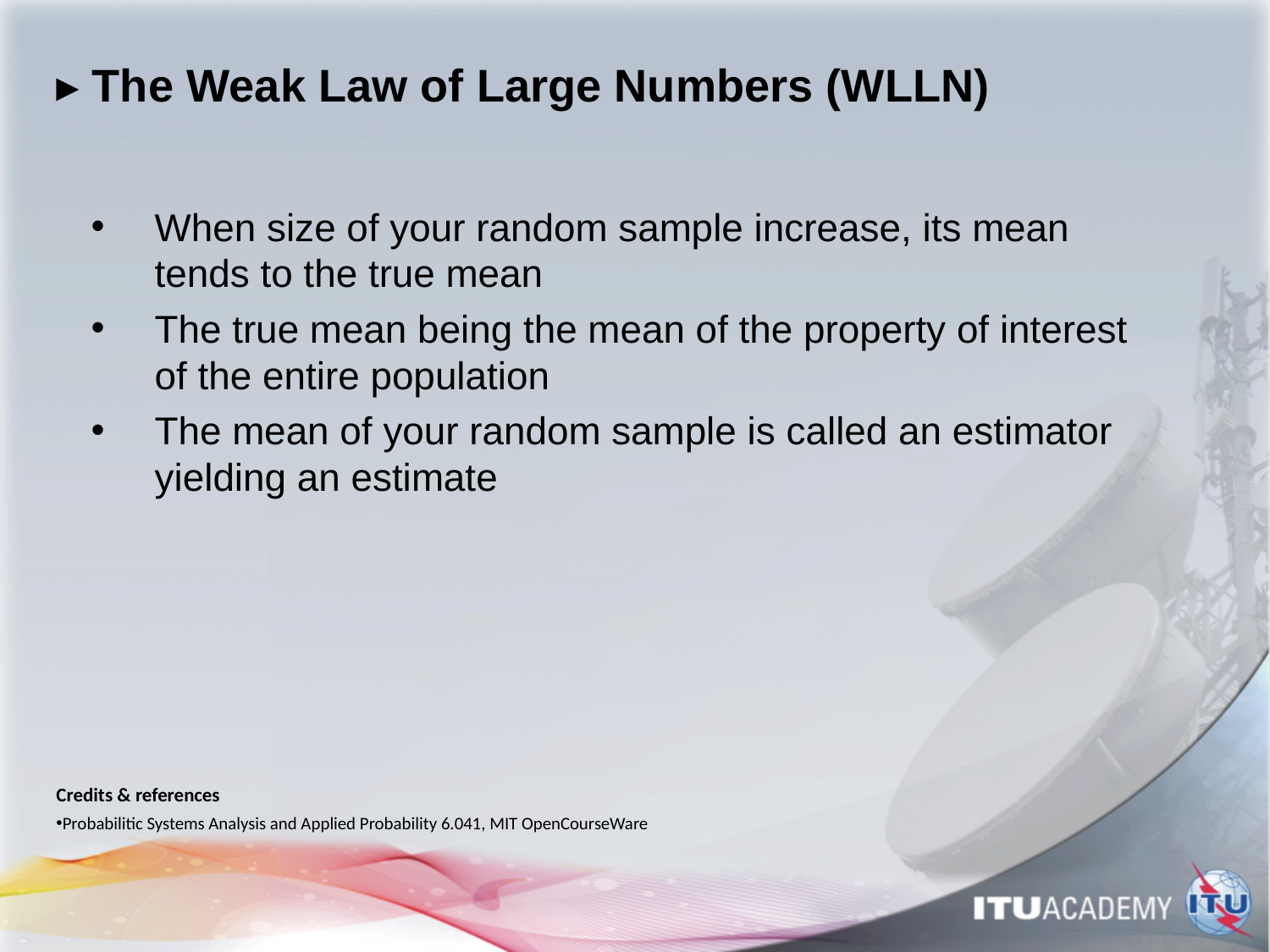

# ▸ The Weak Law of Large Numbers (WLLN)
When size of your random sample increase, its mean tends to the true mean
The true mean being the mean of the property of interest of the entire population
The mean of your random sample is called an estimator yielding an estimate
Credits & references
Probabilitic Systems Analysis and Applied Probability 6.041, MIT OpenCourseWare